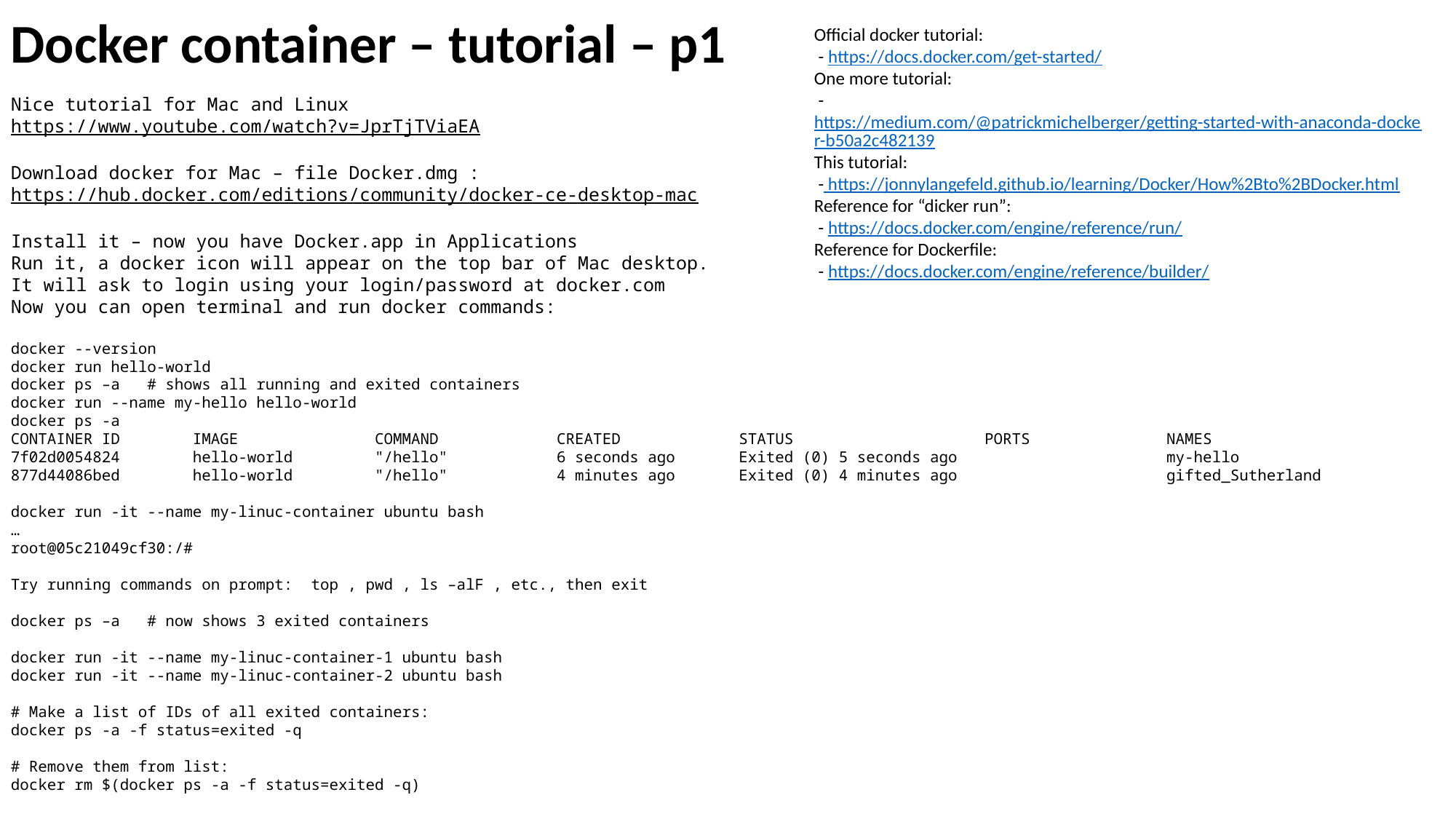

Docker container – tutorial – p1
Official docker tutorial:
 - https://docs.docker.com/get-started/
One more tutorial:
 - https://medium.com/@patrickmichelberger/getting-started-with-anaconda-docker-b50a2c482139
This tutorial:
 - https://jonnylangefeld.github.io/learning/Docker/How%2Bto%2BDocker.html
Reference for “dicker run”:
 - https://docs.docker.com/engine/reference/run/
Reference for Dockerfile:
 - https://docs.docker.com/engine/reference/builder/
Nice tutorial for Mac and Linux
https://www.youtube.com/watch?v=JprTjTViaEA

Download docker for Mac – file Docker.dmg :
https://hub.docker.com/editions/community/docker-ce-desktop-mac

Install it – now you have Docker.app in Applications
Run it, a docker icon will appear on the top bar of Mac desktop.
It will ask to login using your login/password at docker.com
Now you can open terminal and run docker commands:

docker --version
docker run hello-world
docker ps –a   # shows all running and exited containers
docker run --name my-hello hello-world
docker ps -a
CONTAINER ID        IMAGE               COMMAND             CREATED             STATUS                     PORTS               NAMES
7f02d0054824        hello-world         "/hello"            6 seconds ago       Exited (0) 5 seconds ago                       my-hello
877d44086bed        hello-world         "/hello"            4 minutes ago       Exited (0) 4 minutes ago                       gifted_Sutherland

docker run -it --name my-linuc-container ubuntu bash
…
root@05c21049cf30:/#

Try running commands on prompt:  top , pwd , ls –alF , etc., then exit

docker ps –a   # now shows 3 exited containers

docker run -it --name my-linuc-container-1 ubuntu bash
docker run -it --name my-linuc-container-2 ubuntu bash

# Make a list of IDs of all exited containers:
docker ps -a -f status=exited -q

# Remove them from list:
docker rm $(docker ps -a -f status=exited -q)